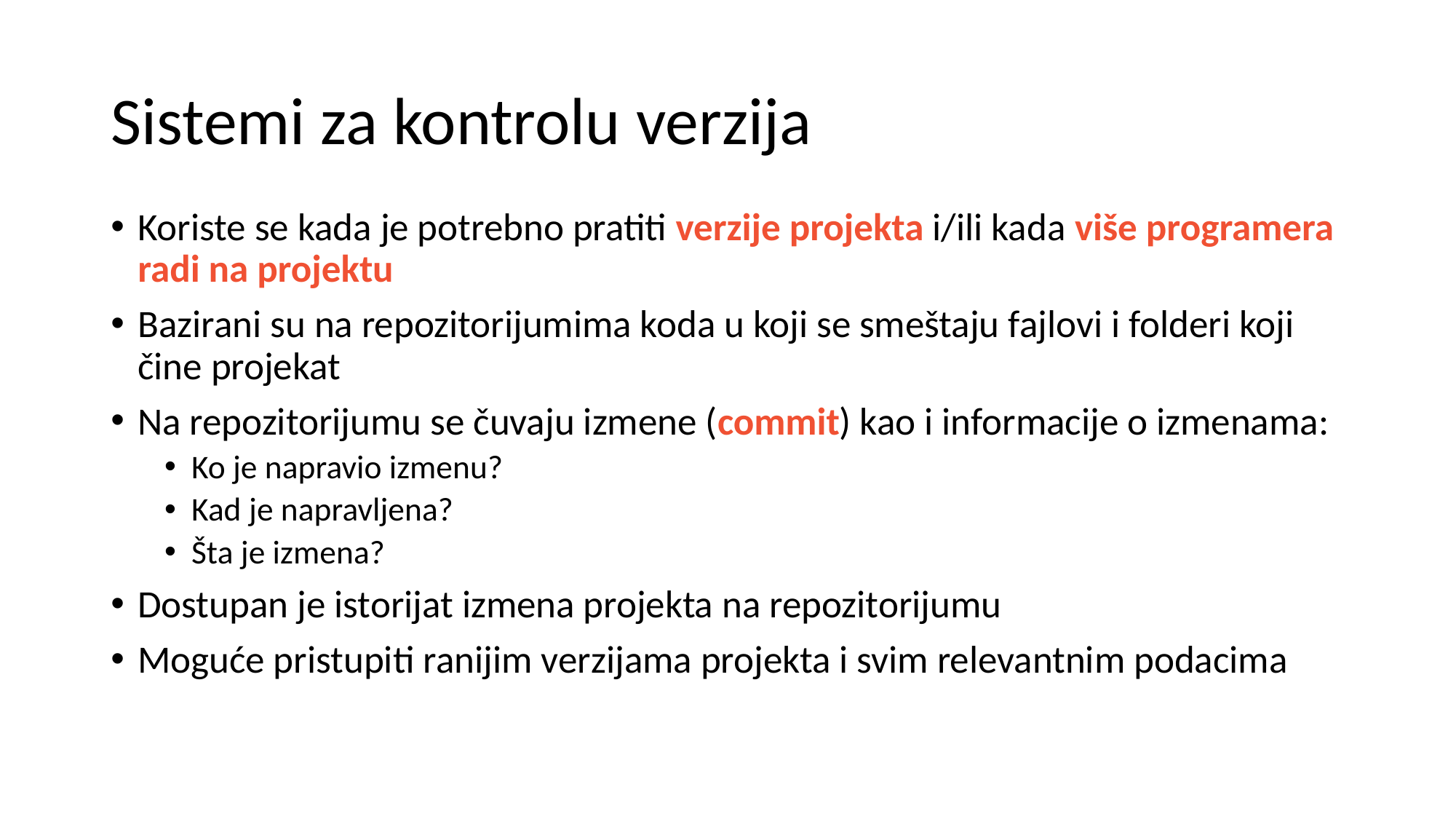

# Sistemi za kontrolu verzija
Koriste se kada je potrebno pratiti verzije projekta i/ili kada više programera radi na projektu
Bazirani su na repozitorijumima koda u koji se smeštaju fajlovi i folderi koji čine projekat
Na repozitorijumu se čuvaju izmene (commit) kao i informacije o izmenama:
Ko je napravio izmenu?
Kad je napravljena?
Šta je izmena?
Dostupan je istorijat izmena projekta na repozitorijumu
Moguće pristupiti ranijim verzijama projekta i svim relevantnim podacima